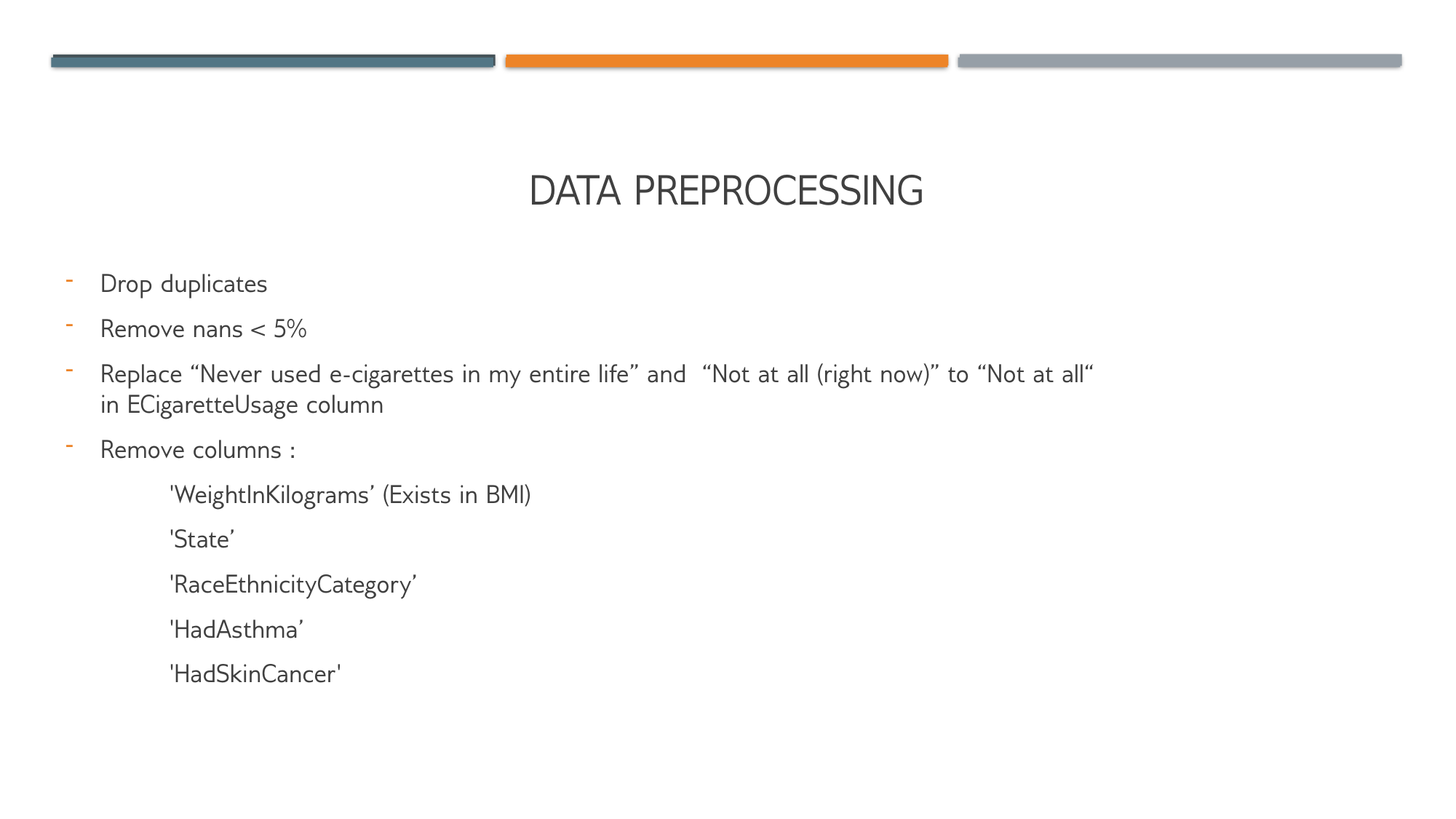

# Data Preprocessing
Drop duplicates
Remove nans < 5%
Replace “Never used e-cigarettes in my entire life” and  “Not at all (right now)” to “Not at all“ in ECigaretteUsage column
Remove columns :
	'WeightInKilograms’ (Exists in BMI)
	'State’
	'RaceEthnicityCategory’
	'HadAsthma’
	'HadSkinCancer'